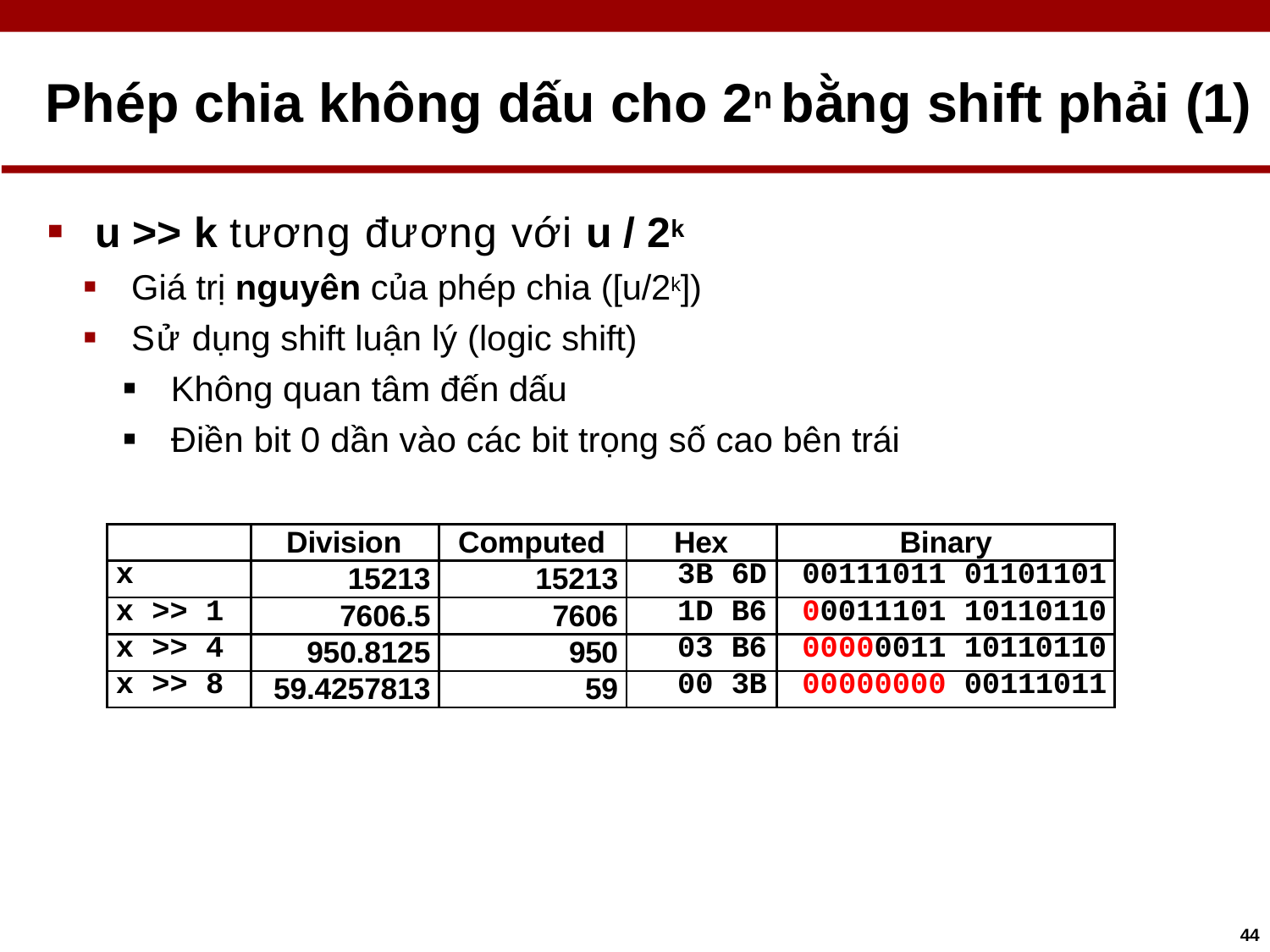

# Phép chia không dấu cho 2n bằng shift phải (1)

u >> k tương đương với u / 2k
Giá trị nguyên của phép chia ([u/2k])
Sử dụng shift luận lý (logic shift)
Không quan tâm đến dấu
Điền bit 0 dần vào các bit trọng số cao bên trái
|  | Division | Computed | Hex | Binary |
| --- | --- | --- | --- | --- |
| x | 15213 | 15213 | 3B 6D | 00111011 01101101 |
| x >> 1 | 7606.5 | 7606 | 1D B6 | 00011101 10110110 |
| x >> 4 | 950.8125 | 950 | 03 B6 | 00000011 10110110 |
| x >> 8 | 59.4257813 | 59 | 00 3B | 00000000 00111011 |
44